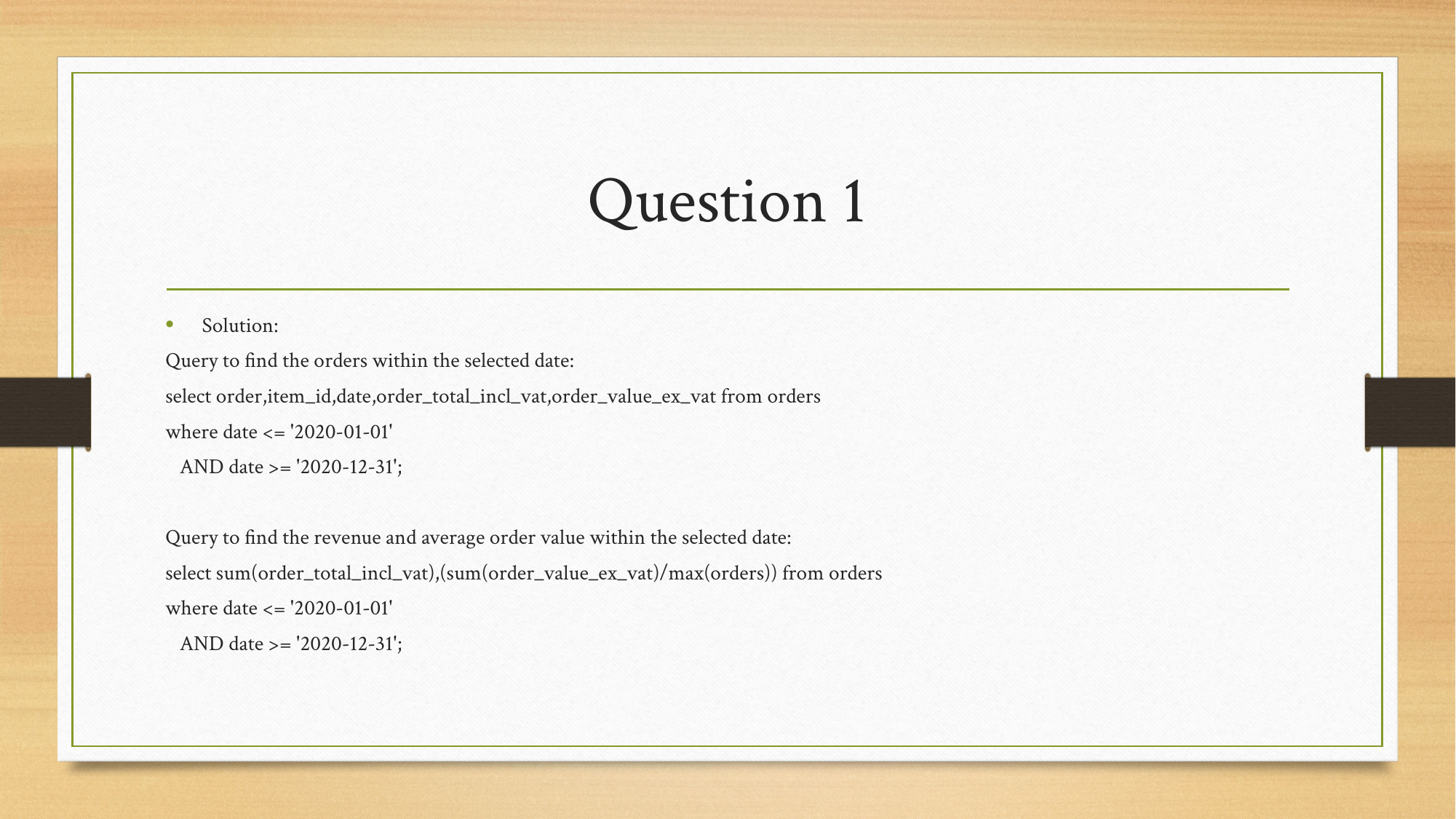

# Question 1
Solution:
Query to find the orders within the selected date:
select order,item_id,date,order_total_incl_vat,order_value_ex_vat from orders
where date <= '2020-01-01'
   AND date >= '2020-12-31';

Query to find the revenue and average order value within the selected date:
select sum(order_total_incl_vat),(sum(order_value_ex_vat)/max(orders)) from orders
where date <= '2020-01-01'
   AND date >= '2020-12-31';